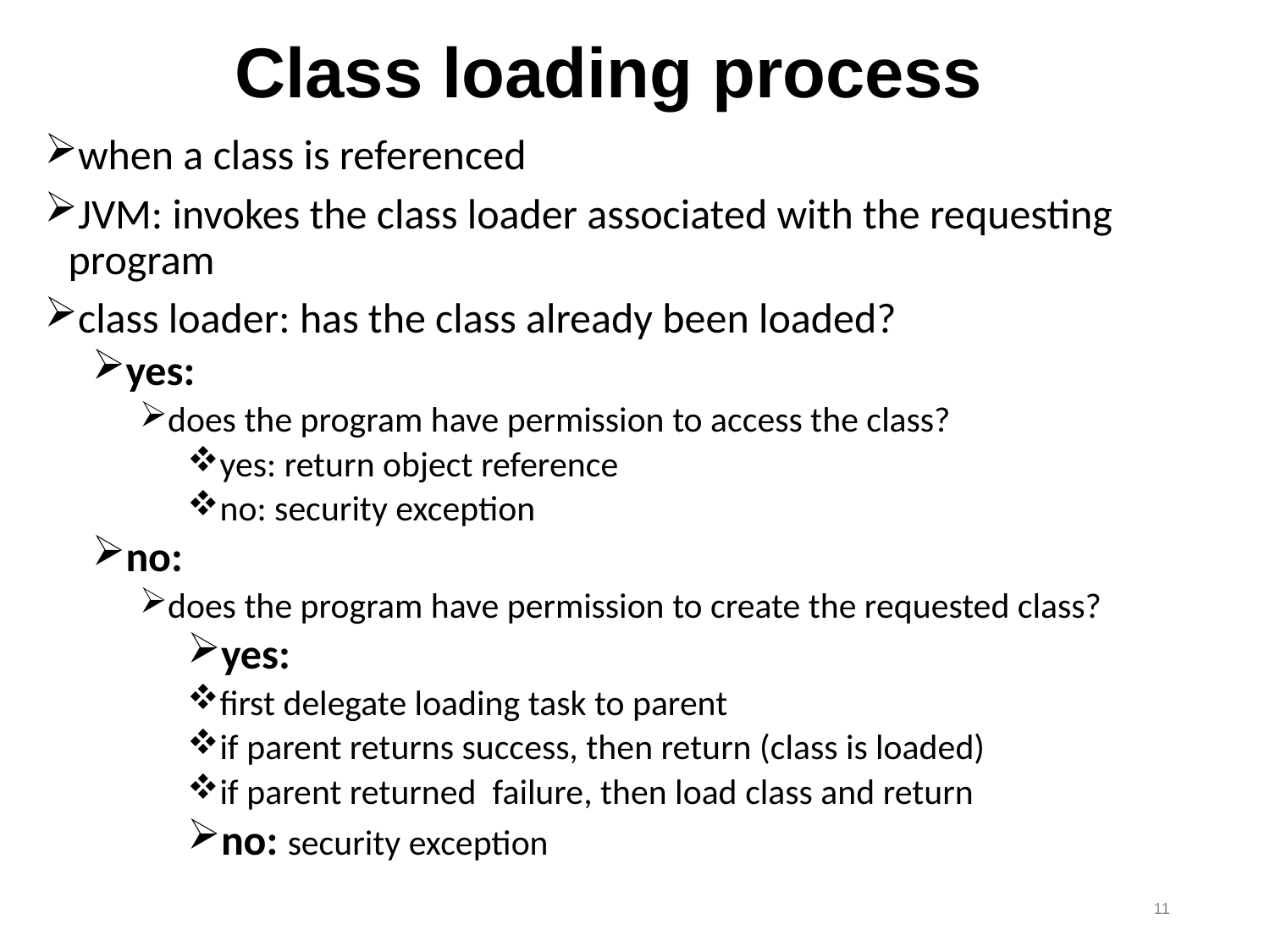

# Class loading process
when a class is referenced
JVM: invokes the class loader associated with the requesting program
class loader: has the class already been loaded?
yes:
does the program have permission to access the class?
yes: return object reference
no: security exception
no:
does the program have permission to create the requested class?
yes:
first delegate loading task to parent
if parent returns success, then return (class is loaded)
if parent returned  failure, then load class and return
no: security exception
11